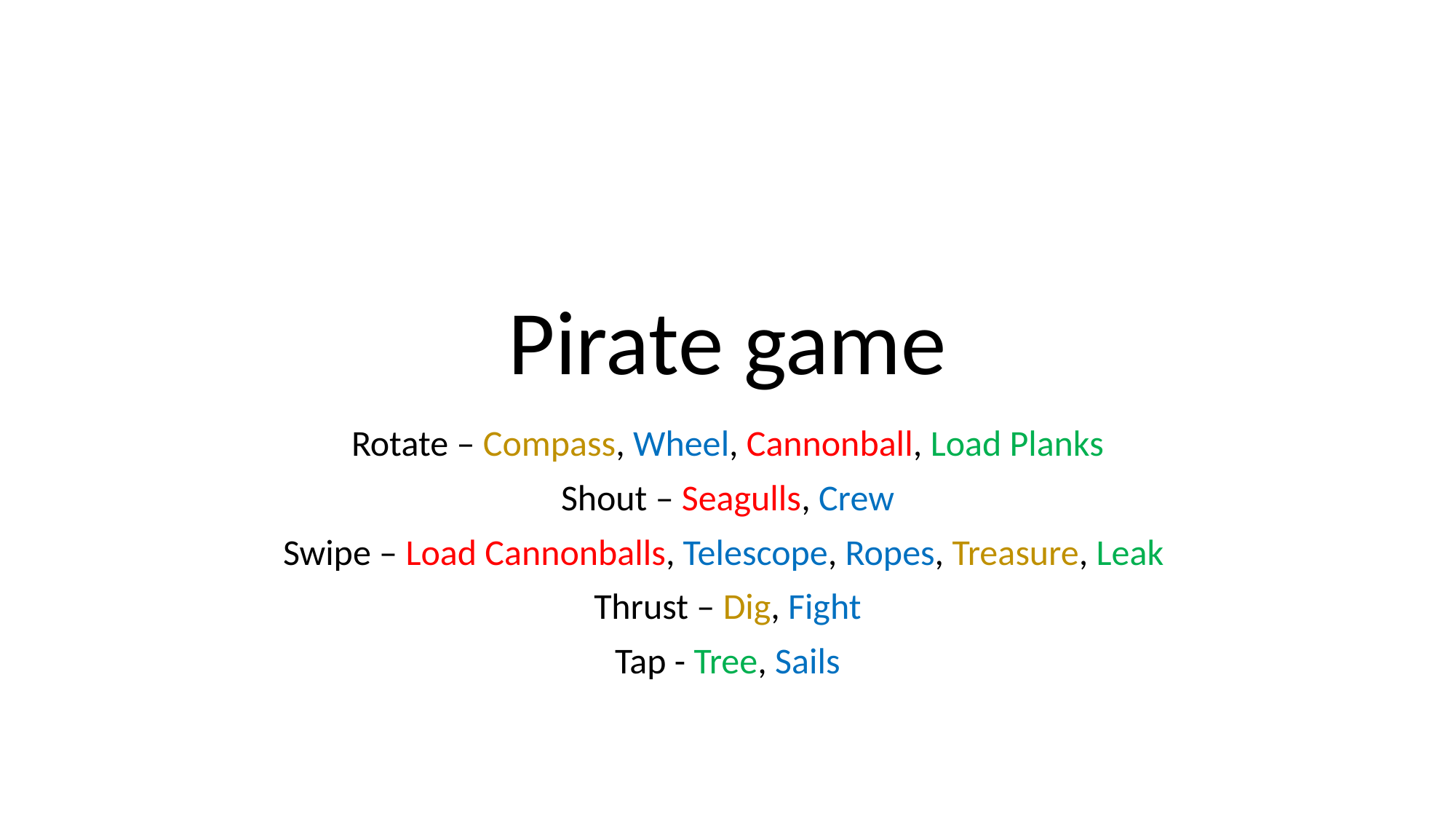

# Pirate game
Rotate – Compass, Wheel, Cannonball, Load Planks
Shout – Seagulls, Crew
Swipe – Load Cannonballs, Telescope, Ropes, Treasure, Leak
Thrust – Dig, Fight
Tap - Tree, Sails